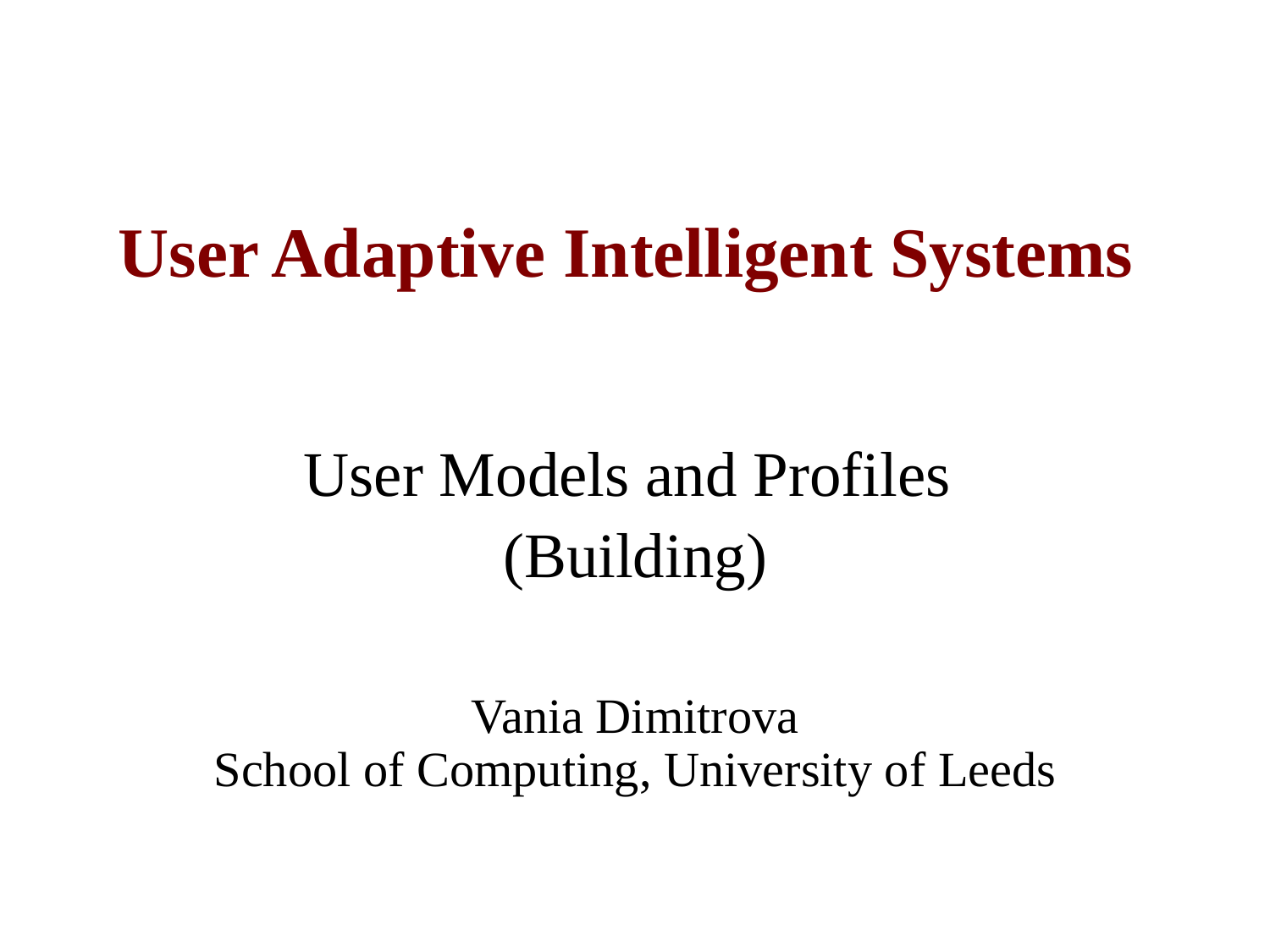

# User Adaptive Intelligent Systems

User Models and Profiles
(Building)

Vania Dimitrova
School of Computing, University of Leeds